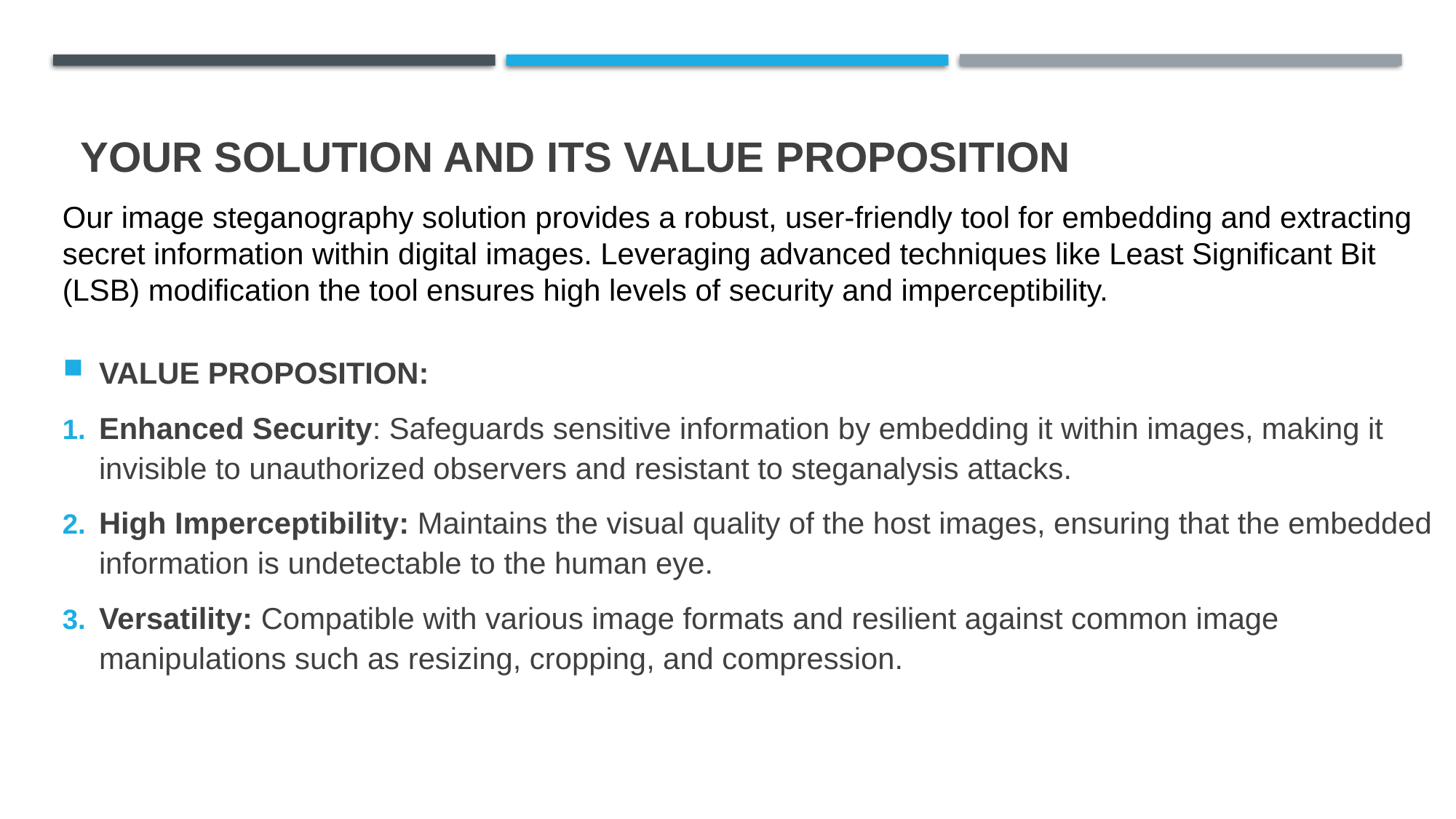

# YOUR SOLUTION AND ITS VALUE PROPOSITION

Our image steganography solution provides a robust, user-friendly tool for embedding and extracting secret information within digital images. Leveraging advanced techniques like Least Significant Bit (LSB) modification the tool ensures high levels of security and imperceptibility.

VALUE PROPOSITION:
Enhanced Security: Safeguards sensitive information by embedding it within images, making it invisible to unauthorized observers and resistant to steganalysis attacks.
High Imperceptibility: Maintains the visual quality of the host images, ensuring that the embedded information is undetectable to the human eye.
Versatility: Compatible with various image formats and resilient against common image manipulations such as resizing, cropping, and compression.